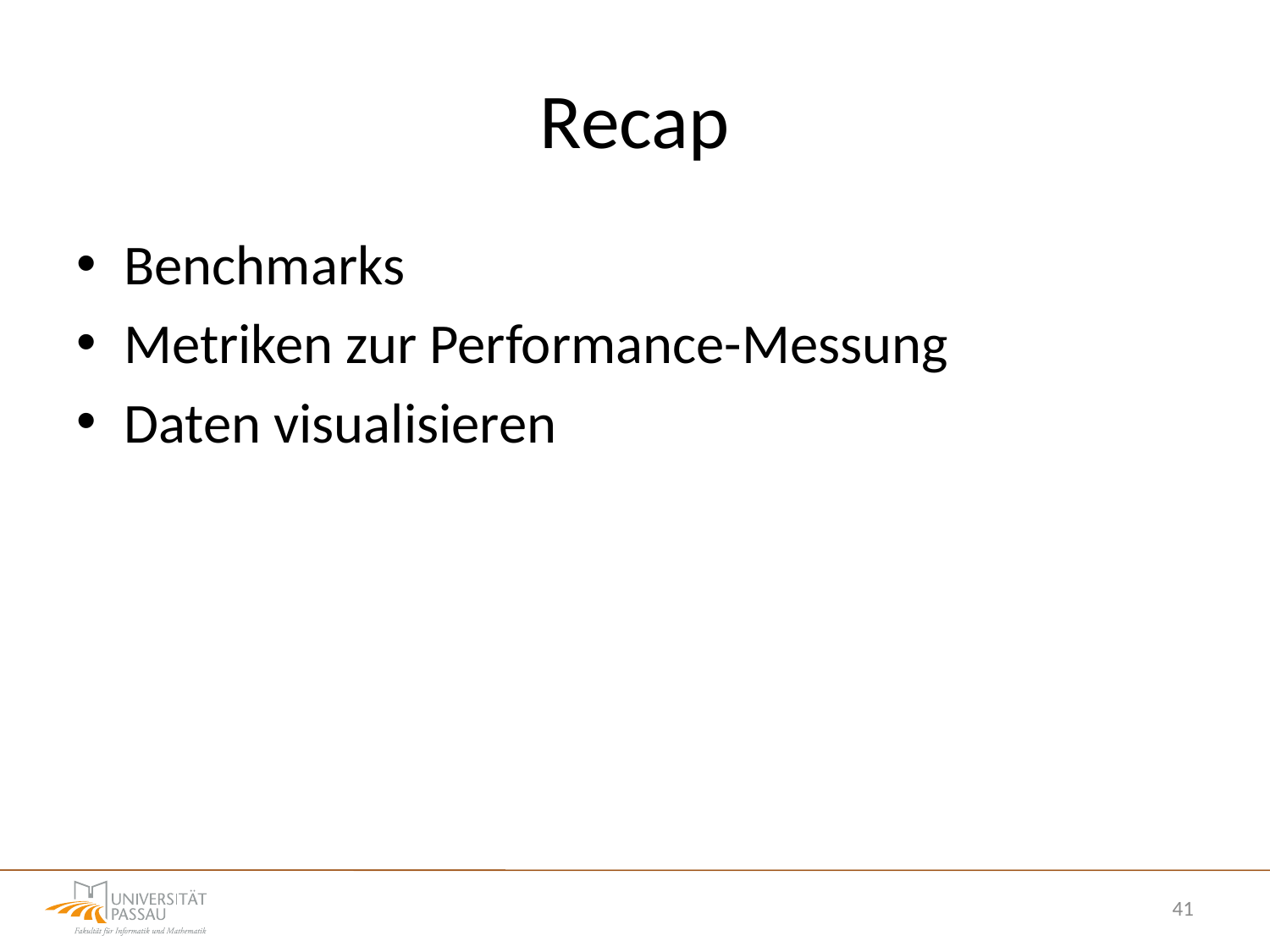

# Recap
Benchmarks
Metriken zur Performance-Messung
Daten visualisieren
41